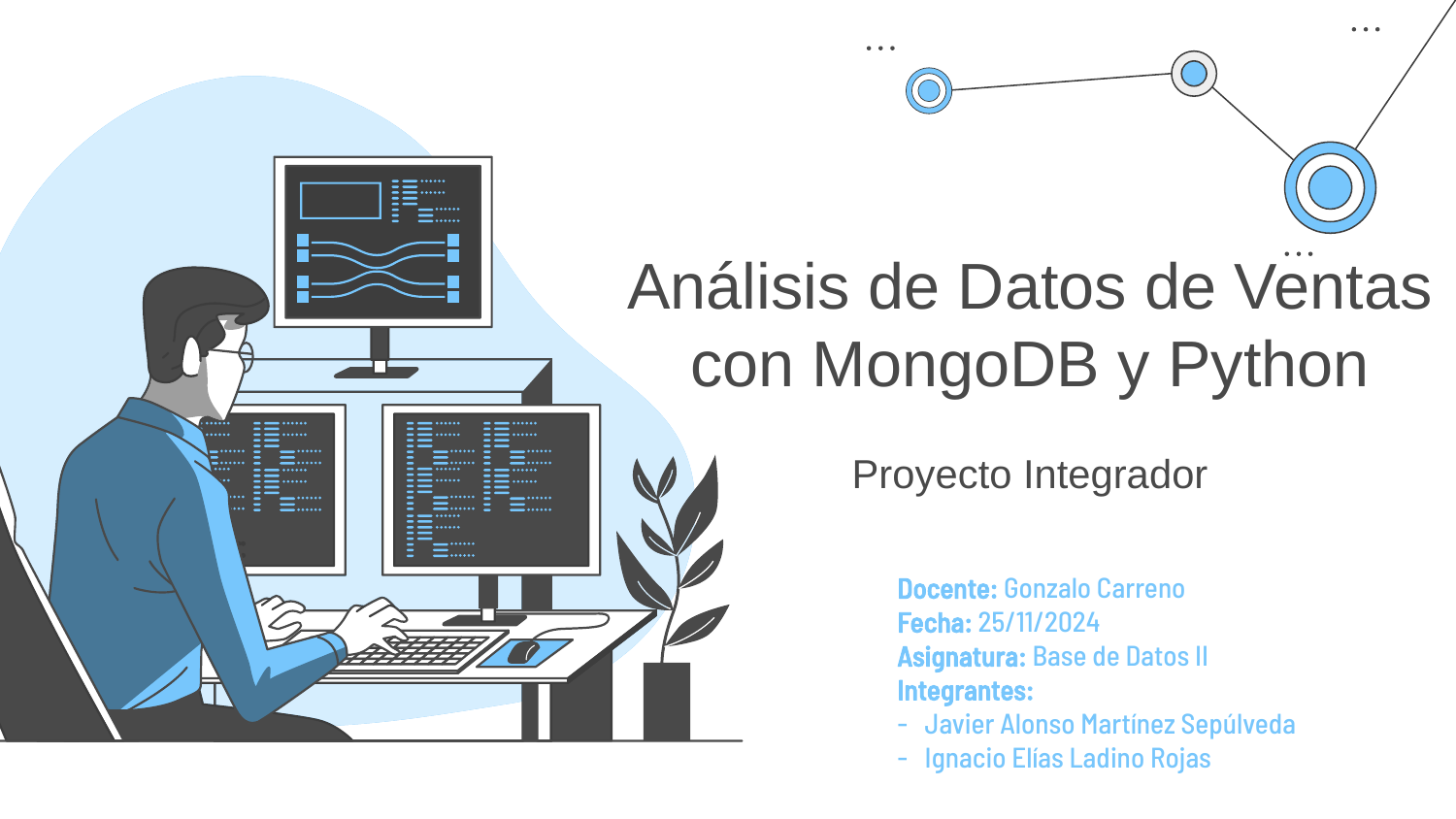

# Análisis de Datos de Ventas con MongoDB y Python Proyecto Integrador
Docente: Gonzalo Carreno
Fecha: 25/11/2024
Asignatura: Base de Datos II
Integrantes:
Javier Alonso Martínez Sepúlveda
Ignacio Elías Ladino Rojas